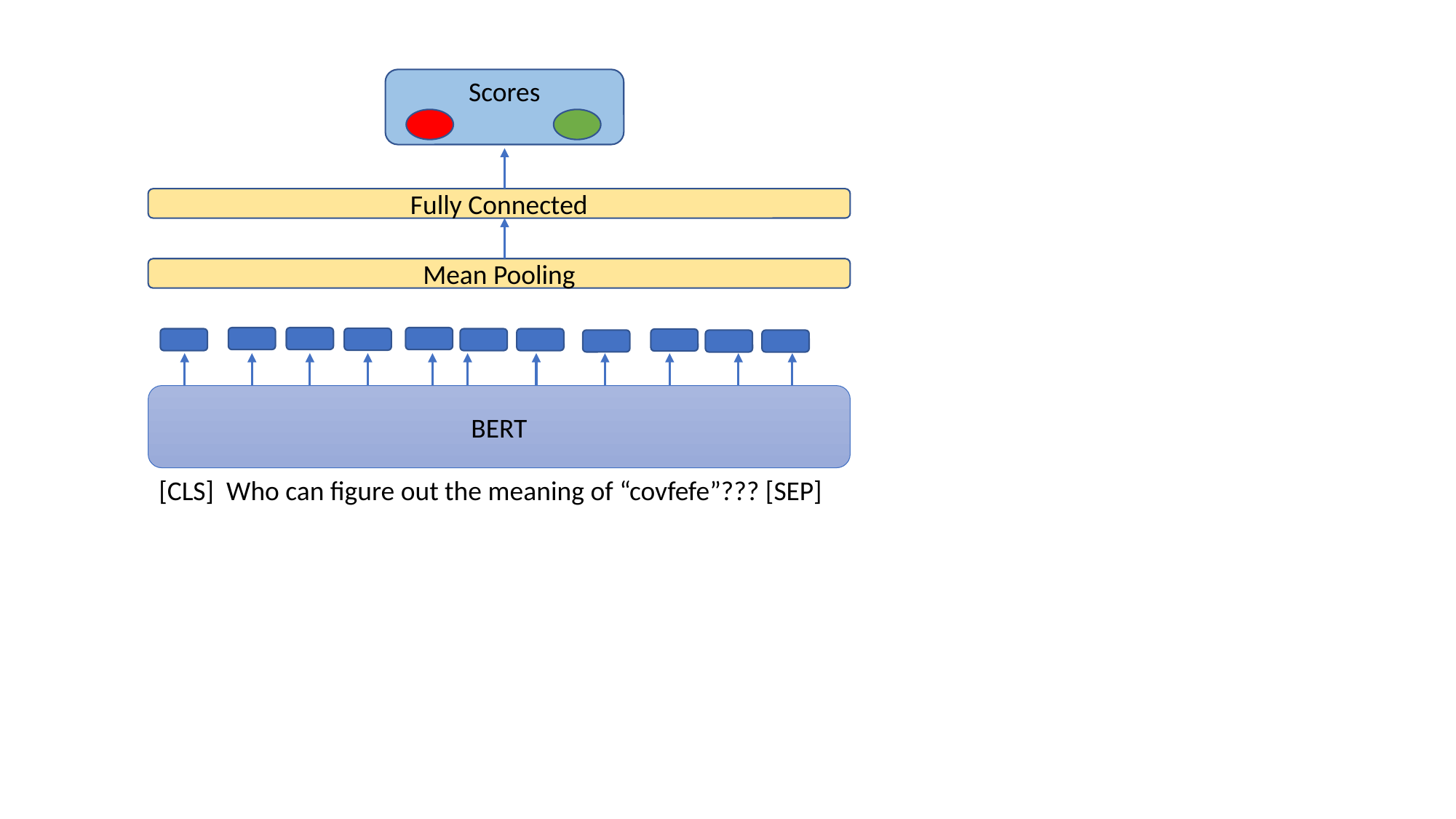

Scores

Fully Connected
Mean Pooling

BERT
[CLS]  Who can figure out the meaning of “covfefe”??? [SEP]